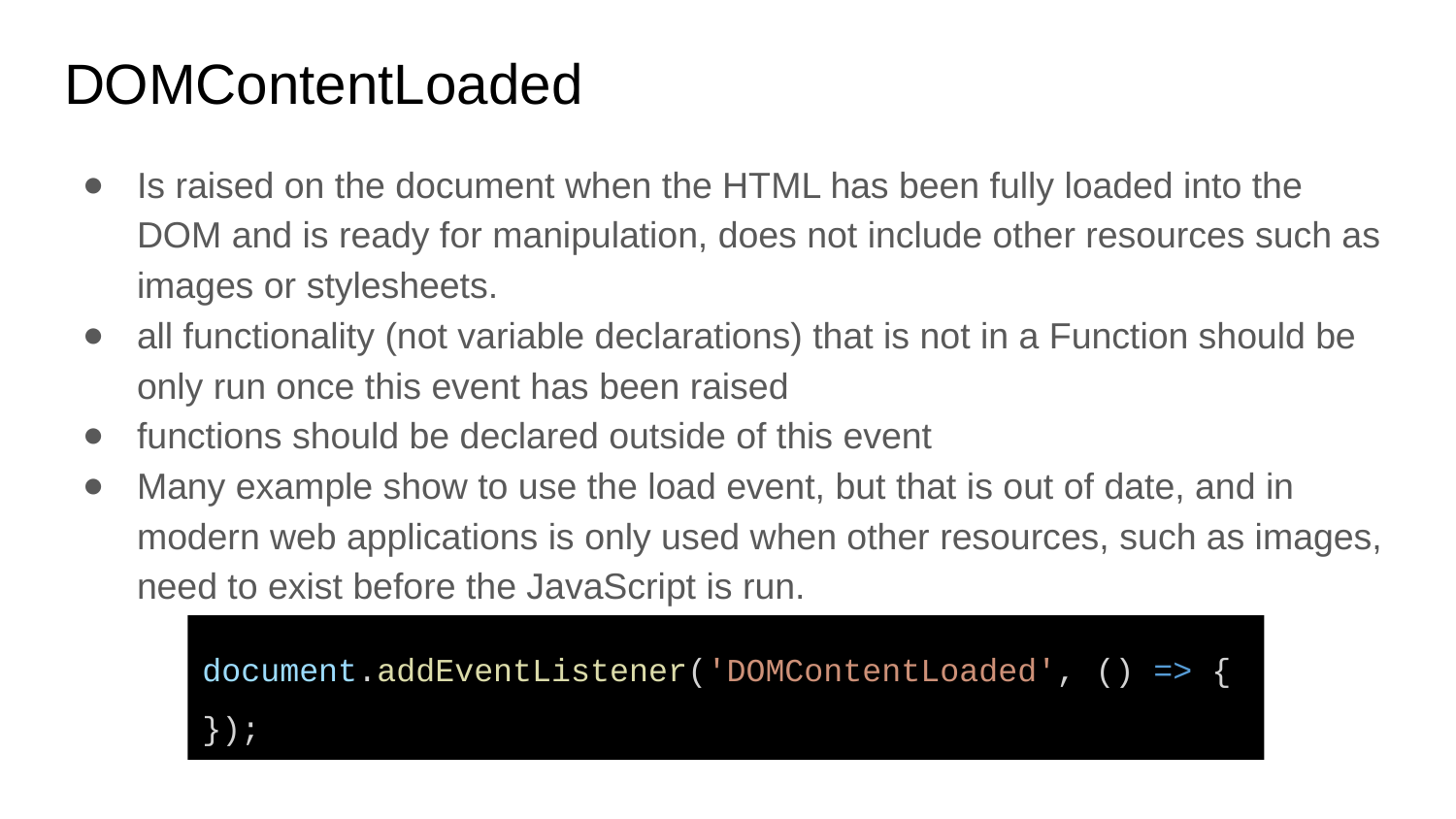

# DOMContentLoaded
Is raised on the document when the HTML has been fully loaded into the DOM and is ready for manipulation, does not include other resources such as images or stylesheets.
all functionality (not variable declarations) that is not in a Function should be only run once this event has been raised
functions should be declared outside of this event
Many example show to use the load event, but that is out of date, and in modern web applications is only used when other resources, such as images, need to exist before the JavaScript is run.
document.addEventListener('DOMContentLoaded', () => {
});